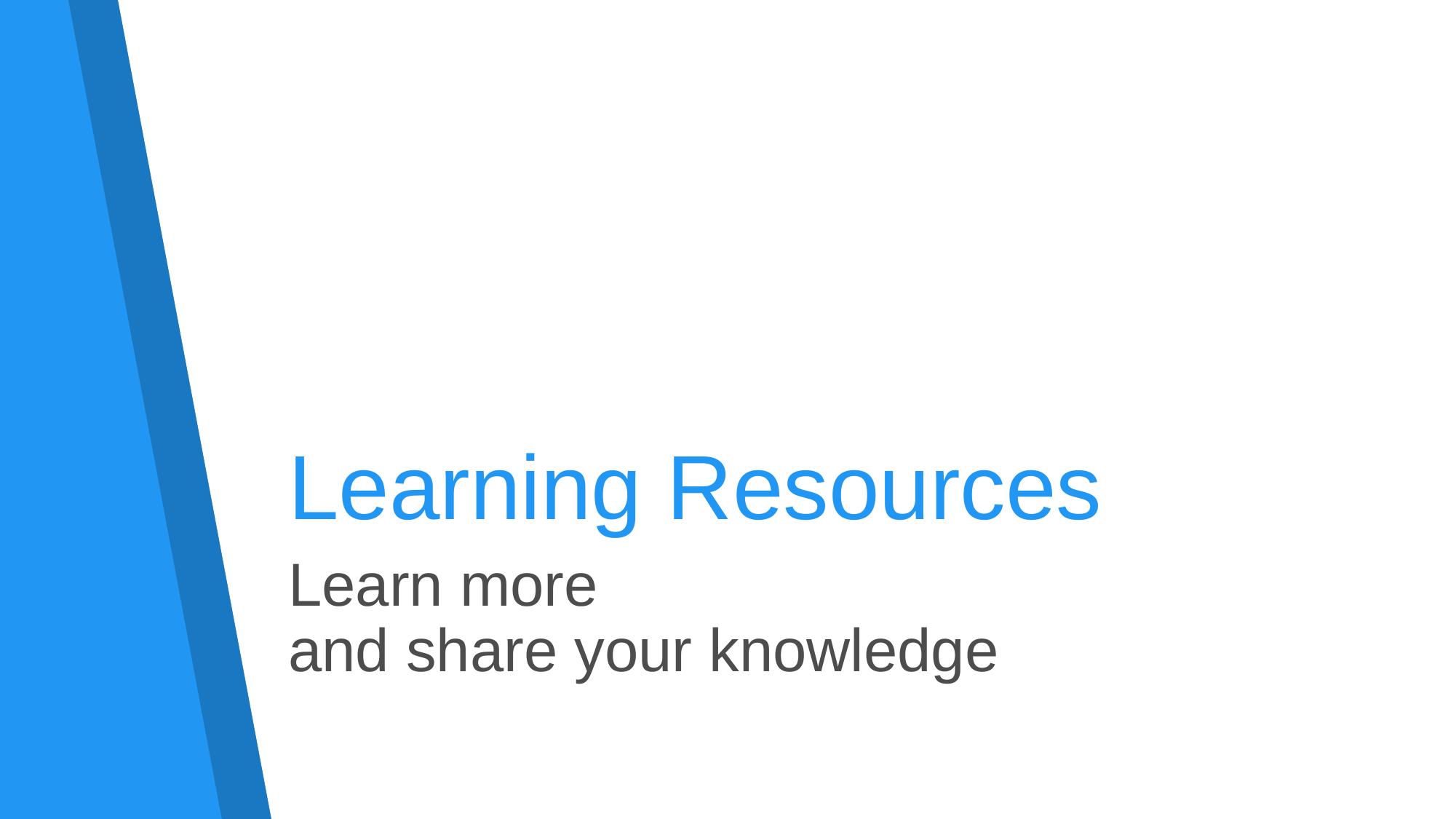

# Learning Resources
Learn more
and share your knowledge